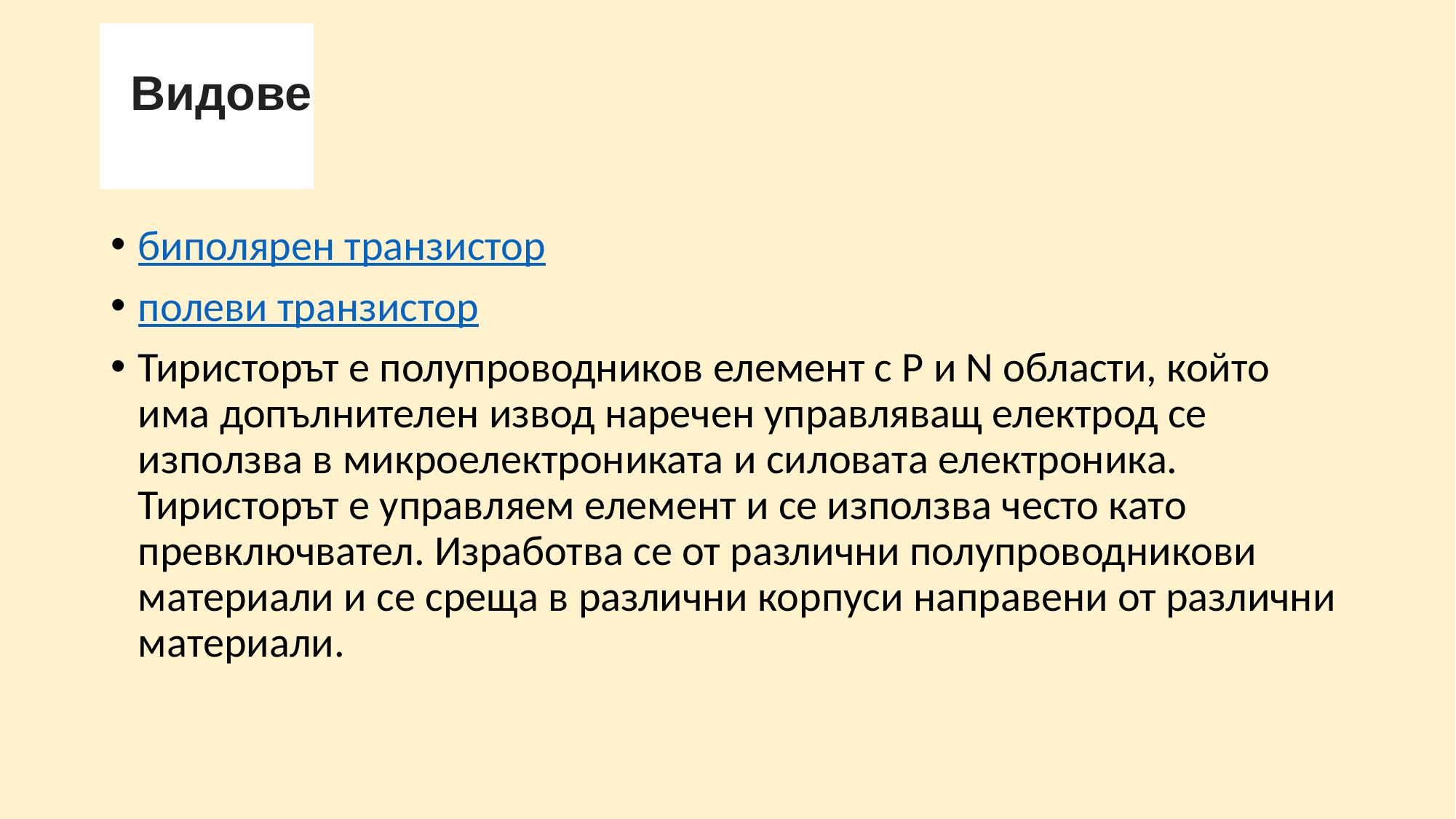

# Видове

биполярен транзистор
полеви транзистор
Тиристорът е полупроводников елемент с P и N области, който има допълнителен извод наречен управляващ електрод се използва в микроелектрониката и силовата електроника. Тиристорът е управляем елемент и се използва често като превключвател. Изработва се от различни полупроводникови материали и се среща в различни корпуси направени от различни материали.